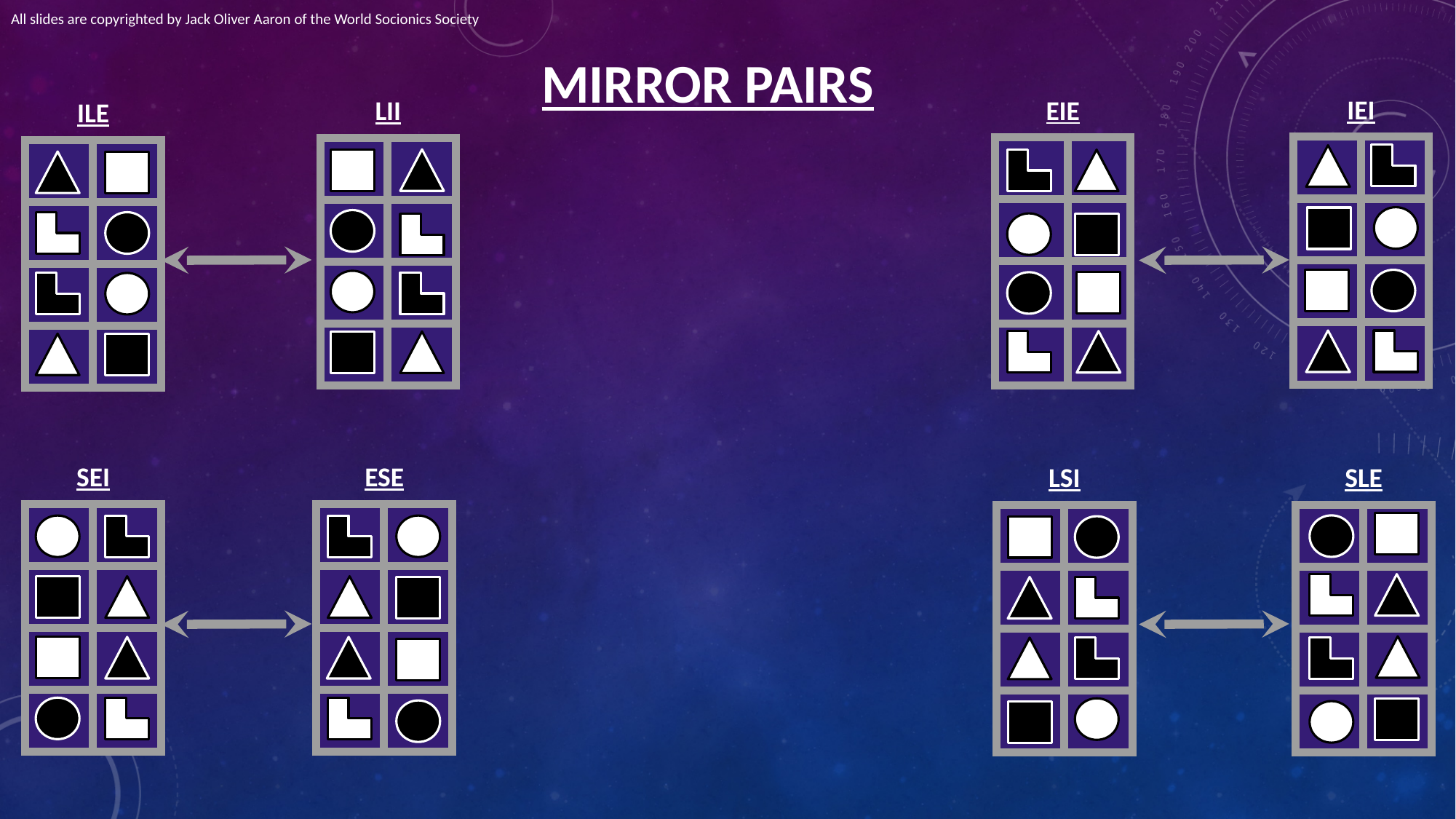

All slides are copyrighted by Jack Oliver Aaron of the World Socionics Society
# MIRROR PAIRS
IEI
EIE
LII
ILE
|  |  |
| --- | --- |
|  |  |
|  |  |
|  |  |
|  |  |
| --- | --- |
|  |  |
|  |  |
|  |  |
|  |  |
| --- | --- |
|  |  |
|  |  |
|  |  |
|  |  |
| --- | --- |
|  |  |
|  |  |
|  |  |

SEI
ESE
LSI
SLE
|  |  |
| --- | --- |
|  |  |
|  |  |
|  |  |
|  |  |
| --- | --- |
|  |  |
|  |  |
|  |  |
|  |  |
| --- | --- |
|  |  |
|  |  |
|  |  |
|  |  |
| --- | --- |
|  |  |
|  |  |
|  |  |